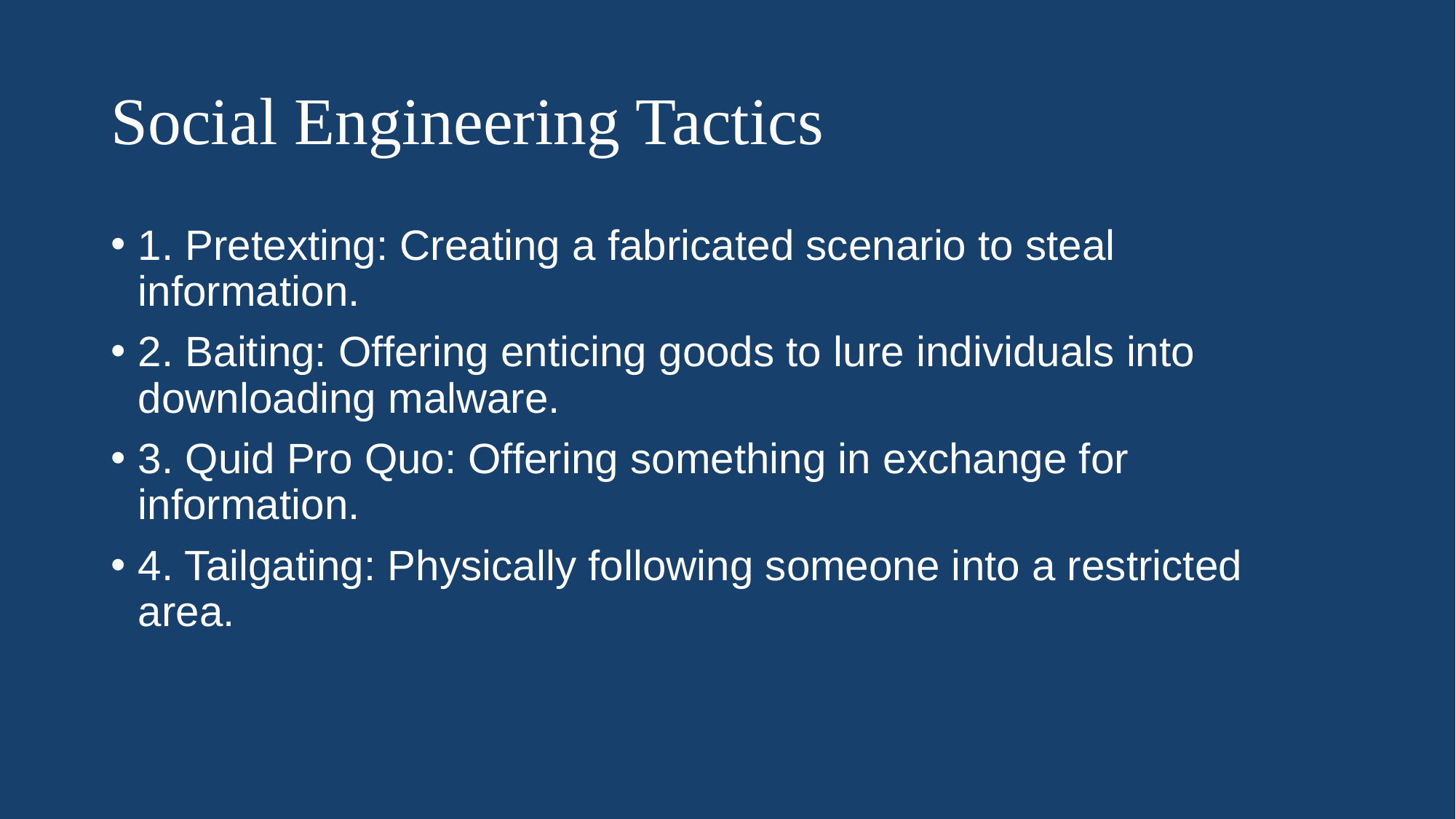

# Social Engineering Tactics
1. Pretexting: Creating a fabricated scenario to steal information.
2. Baiting: Offering enticing goods to lure individuals into downloading malware.
3. Quid Pro Quo: Offering something in exchange for information.
4. Tailgating: Physically following someone into a restricted area.